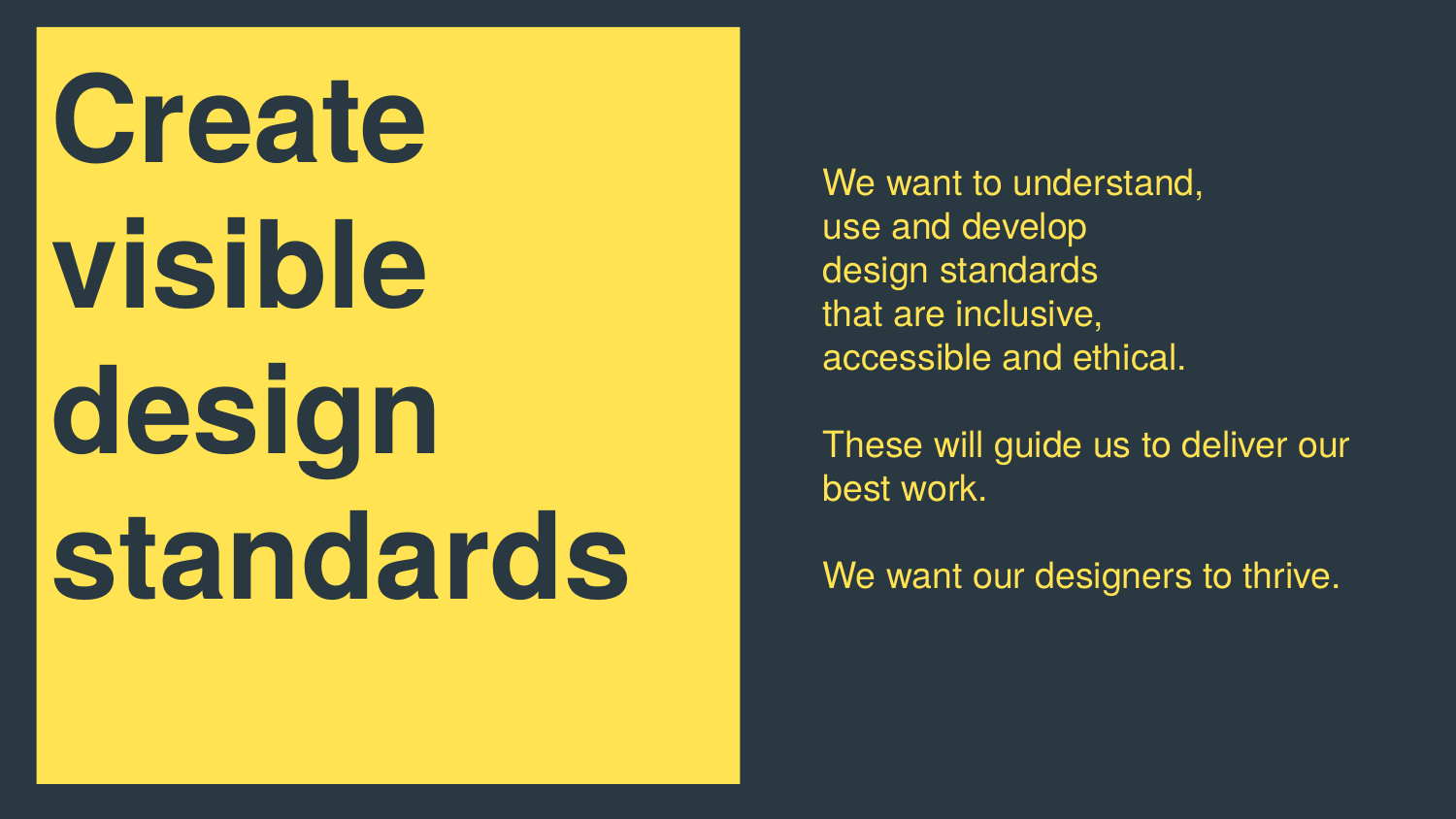

Create visible design standards
We want to understand,
use and develop
design standards
that are inclusive,
accessible and ethical.
These will guide us to deliver our best work.
We want our designers to thrive.